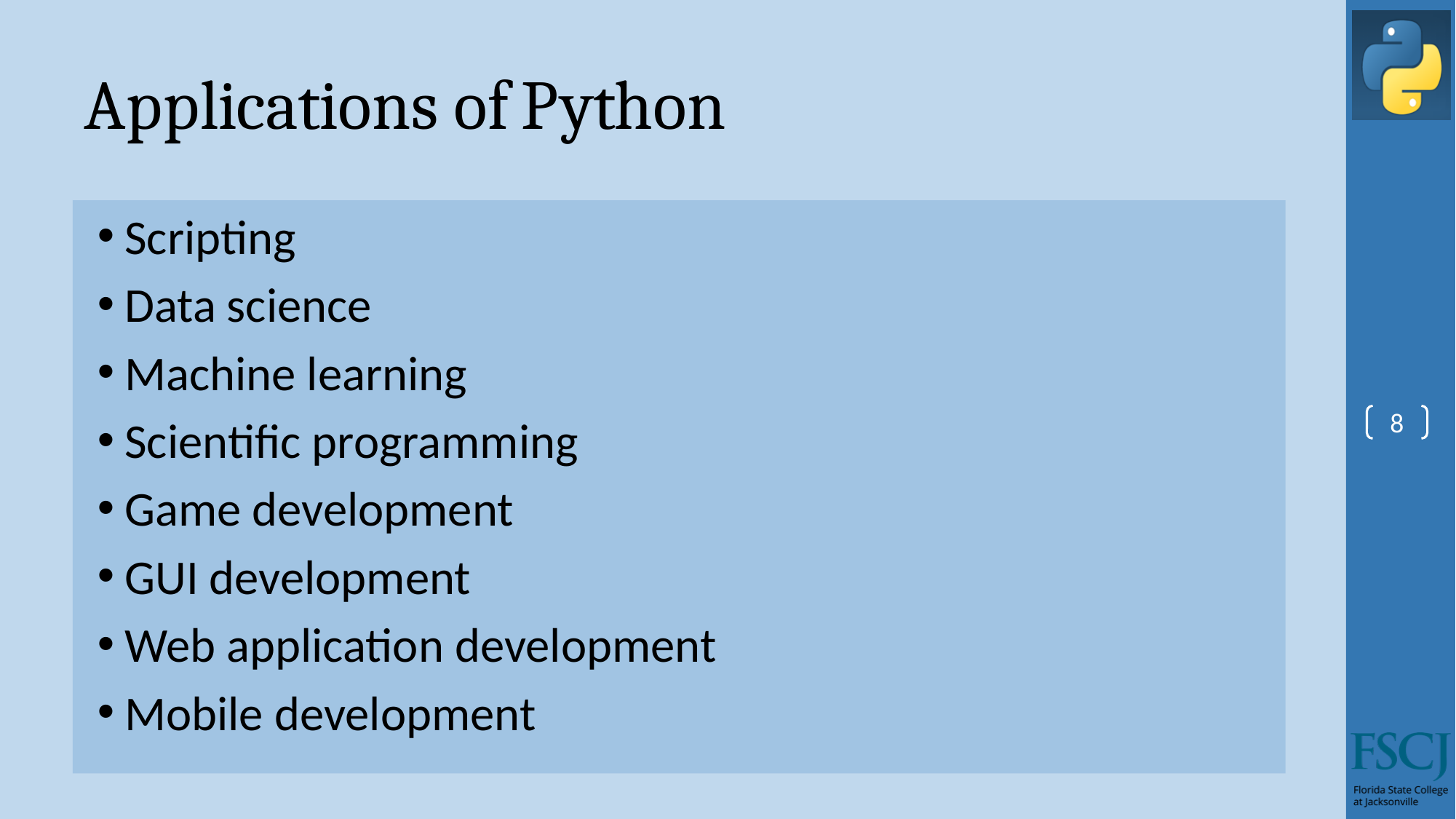

# Applications of Python
Scripting
Data science
Machine learning
Scientific programming
Game development
GUI development
Web application development
Mobile development
8